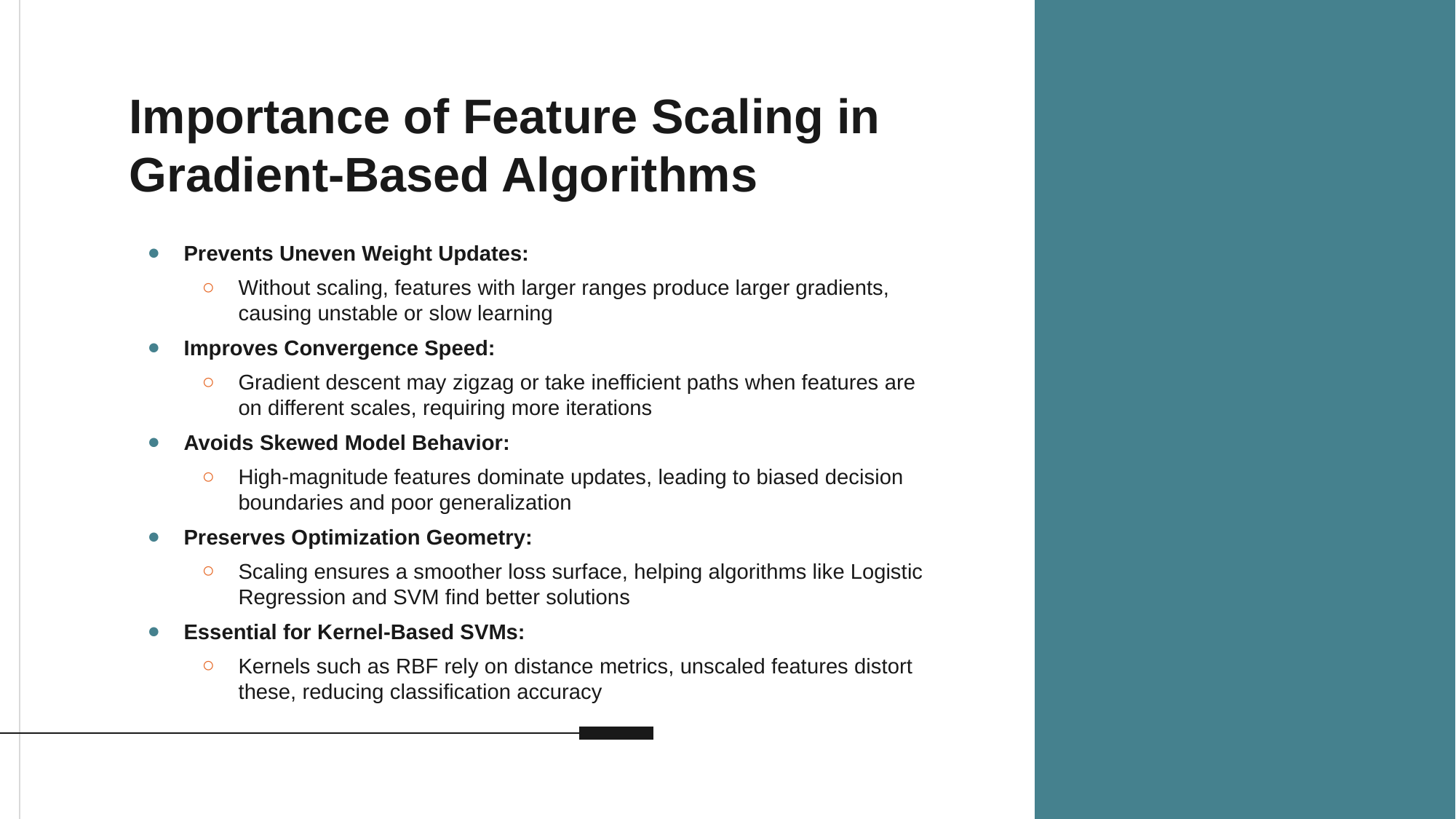

# Importance of Feature Scaling in Gradient-Based Algorithms
Prevents Uneven Weight Updates:
Without scaling, features with larger ranges produce larger gradients, causing unstable or slow learning
Improves Convergence Speed:
Gradient descent may zigzag or take inefficient paths when features are on different scales, requiring more iterations
Avoids Skewed Model Behavior:
High-magnitude features dominate updates, leading to biased decision boundaries and poor generalization
Preserves Optimization Geometry:
Scaling ensures a smoother loss surface, helping algorithms like Logistic Regression and SVM find better solutions
Essential for Kernel-Based SVMs:
Kernels such as RBF rely on distance metrics, unscaled features distort these, reducing classification accuracy